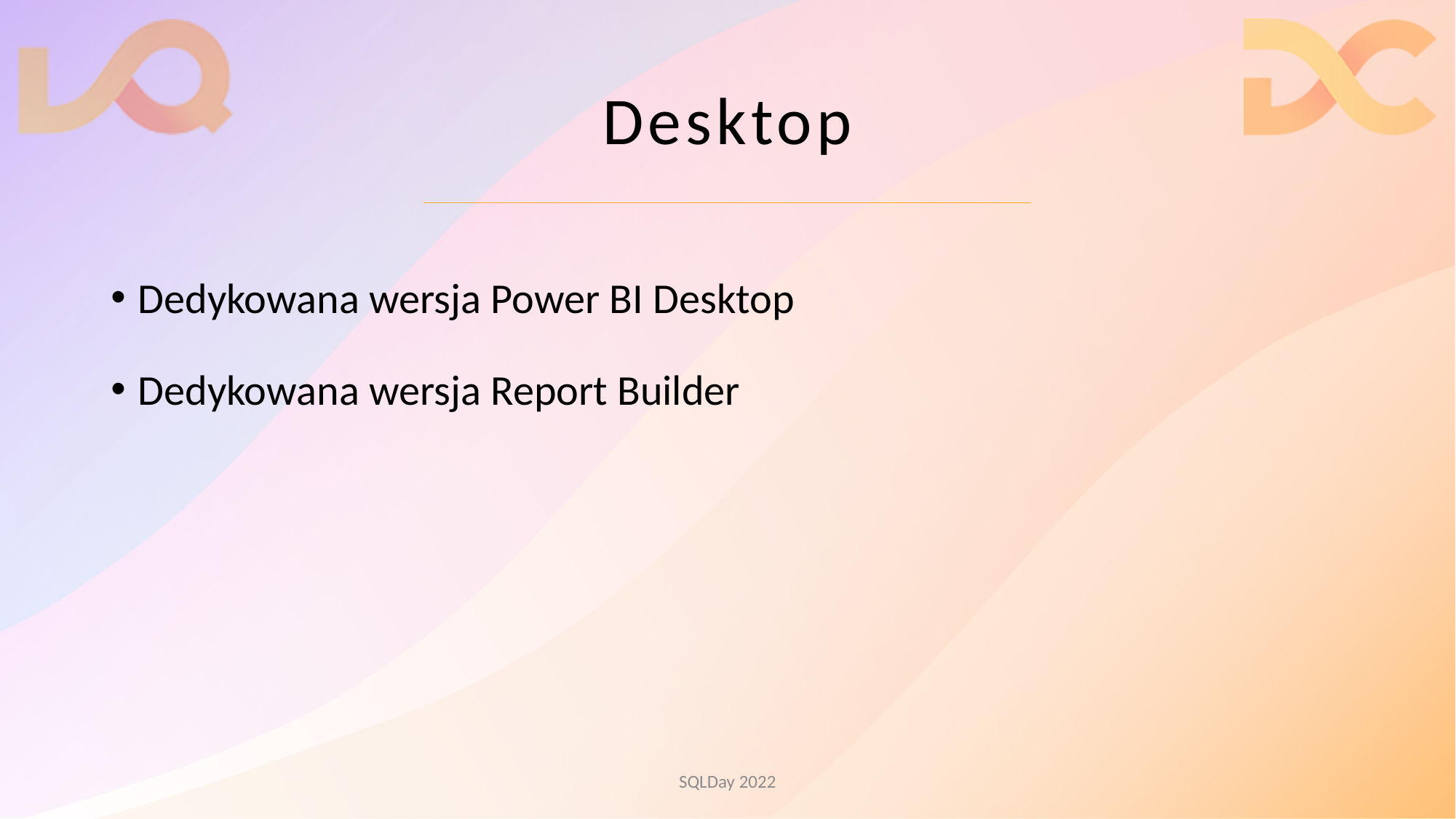

# Desktop
Dedykowana wersja Power BI Desktop
Dedykowana wersja Report Builder

SQLDay 2022